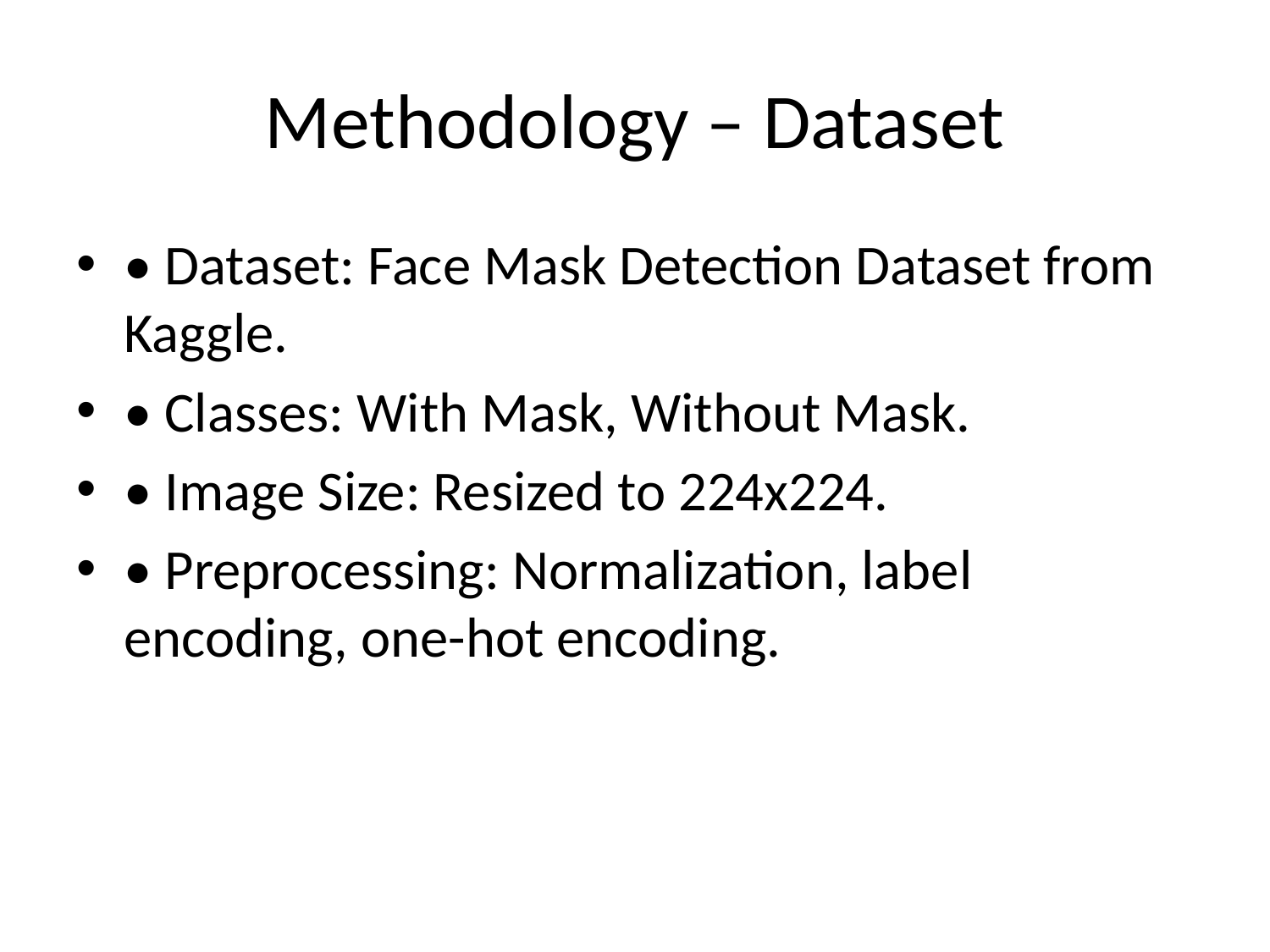

# Methodology – Dataset
• Dataset: Face Mask Detection Dataset from Kaggle.
• Classes: With Mask, Without Mask.
• Image Size: Resized to 224x224.
• Preprocessing: Normalization, label encoding, one-hot encoding.